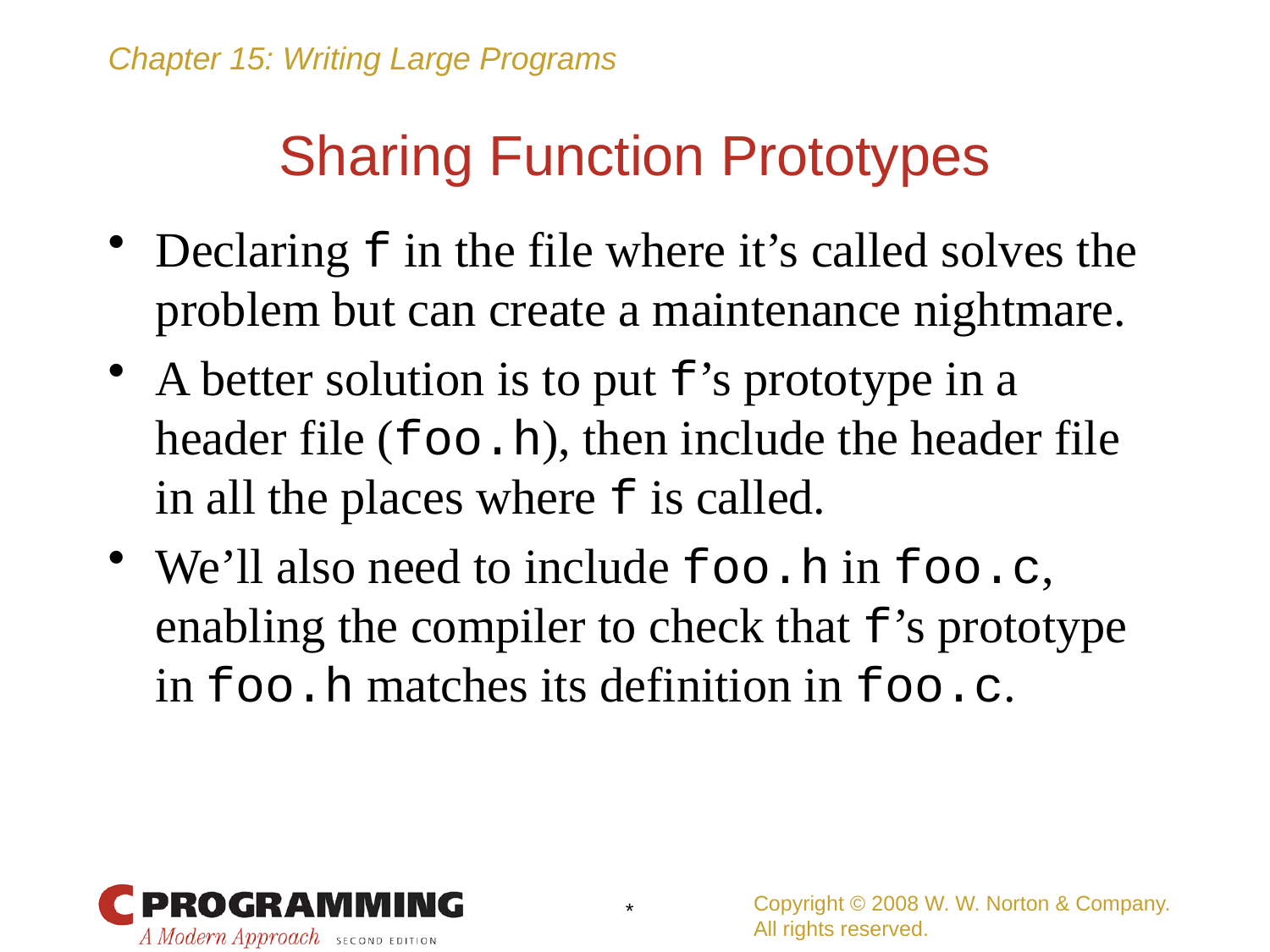

# Sharing Function Prototypes
Declaring f in the file where it’s called solves the problem but can create a maintenance nightmare.
A better solution is to put f’s prototype in a header file (foo.h), then include the header file in all the places where f is called.
We’ll also need to include foo.h in foo.c, enabling the compiler to check that f’s prototype in foo.h matches its definition in foo.c.
Copyright © 2008 W. W. Norton & Company.
All rights reserved.
*